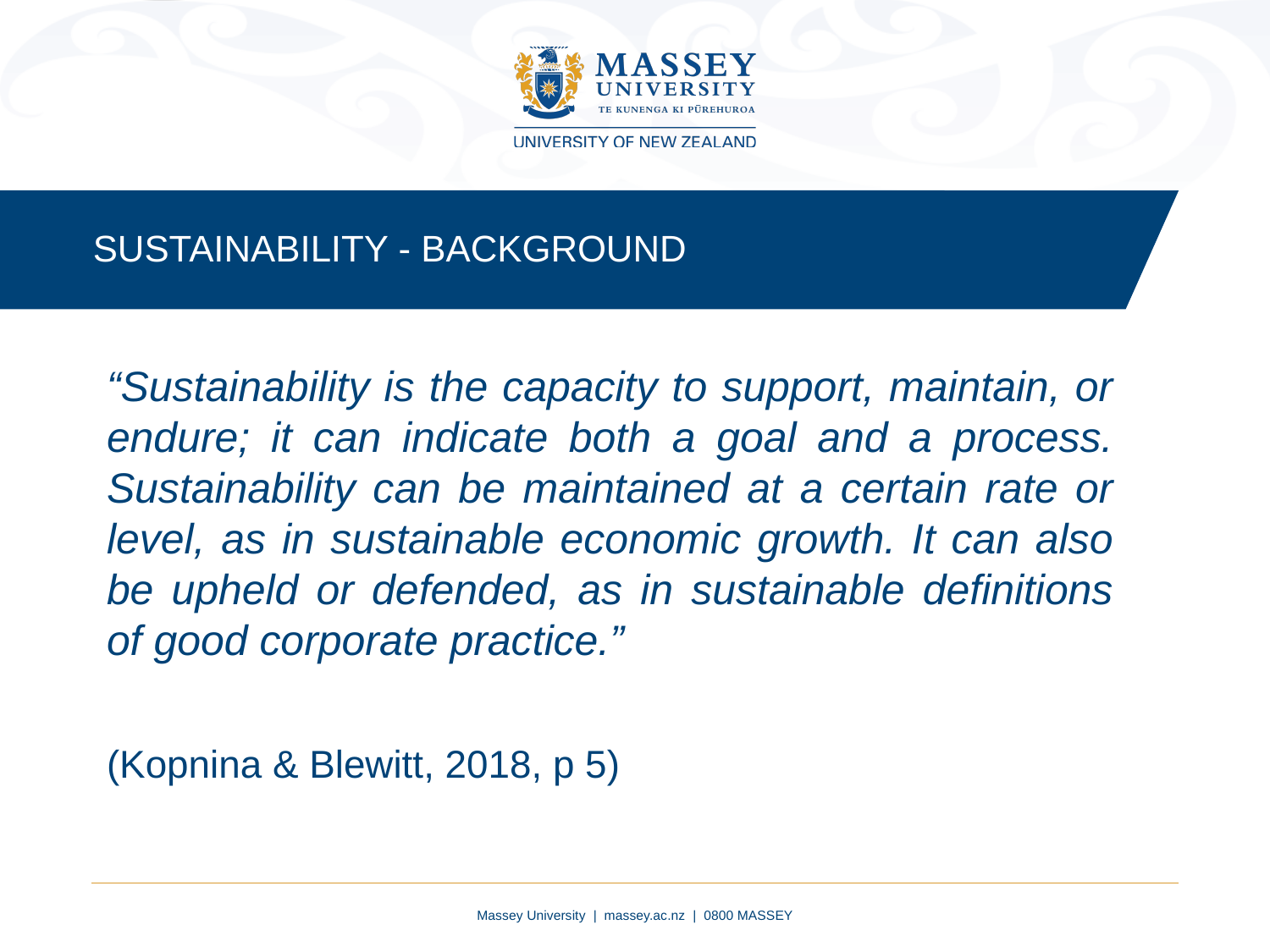

SUSTAINABILITY - BACKGROUND
“Sustainability is the capacity to support, maintain, or endure; it can indicate both a goal and a process. Sustainability can be maintained at a certain rate or level, as in sustainable economic growth. It can also be upheld or defended, as in sustainable definitions of good corporate practice.”

(Kopnina & Blewitt, 2018, p 5)